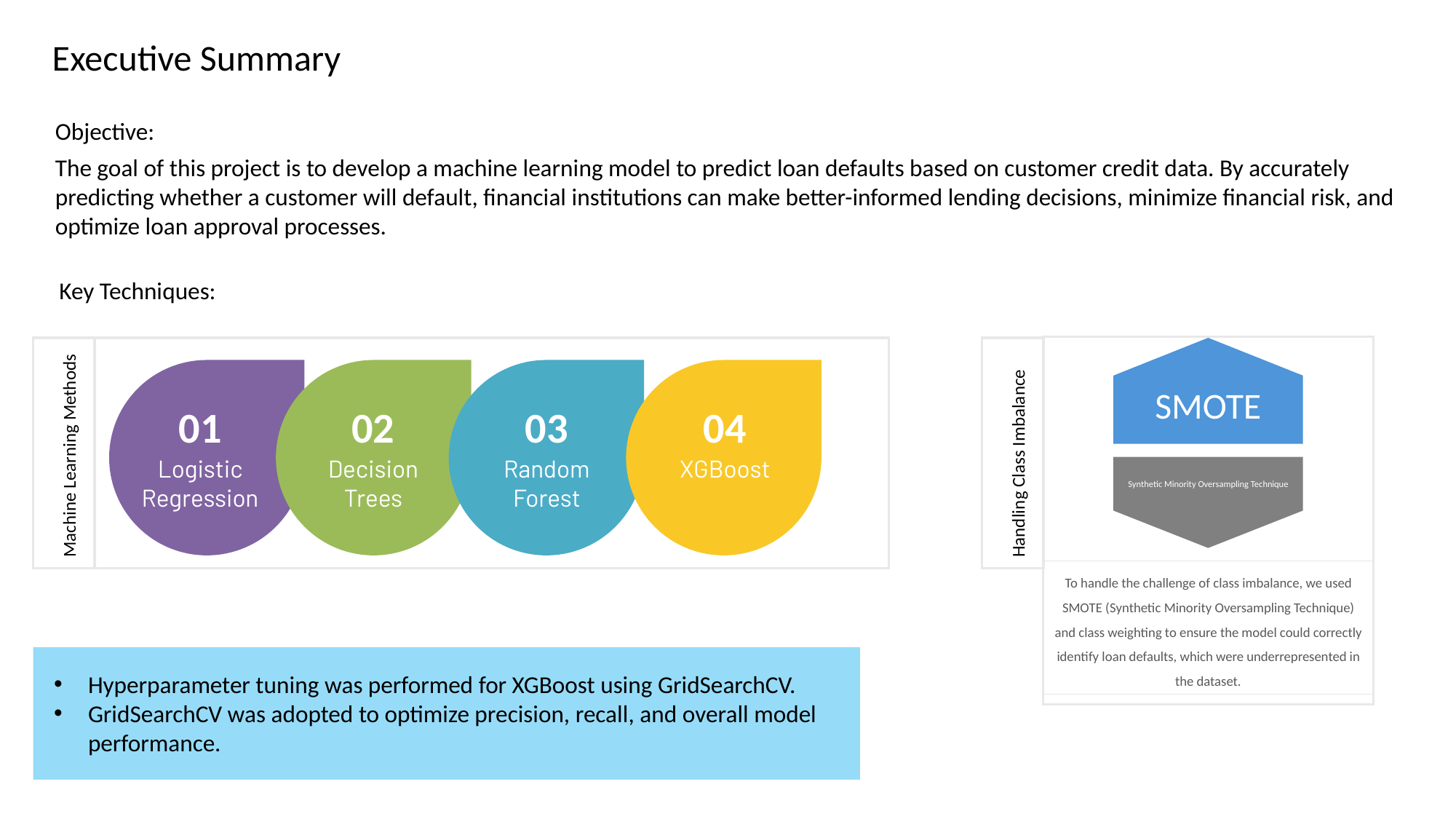

Executive Summary
Objective:

The goal of this project is to develop a machine learning model to predict loan defaults based on customer credit data. By accurately predicting whether a customer will default, financial institutions can make better-informed lending decisions, minimize financial risk, and optimize loan approval processes.
Key Techniques:

SMOTE

01
Logistic Regression
02
Decision Trees
03
Random Forest
04
XGBoost
Machine Learning Methods
Handling Class Imbalance

Synthetic Minority Oversampling Technique
To handle the challenge of class imbalance, we used SMOTE (Synthetic Minority Oversampling Technique) and class weighting to ensure the model could correctly identify loan defaults, which were underrepresented in the dataset.

Hyperparameter tuning was performed for XGBoost using GridSearchCV.
GridSearchCV was adopted to optimize precision, recall, and overall model performance.